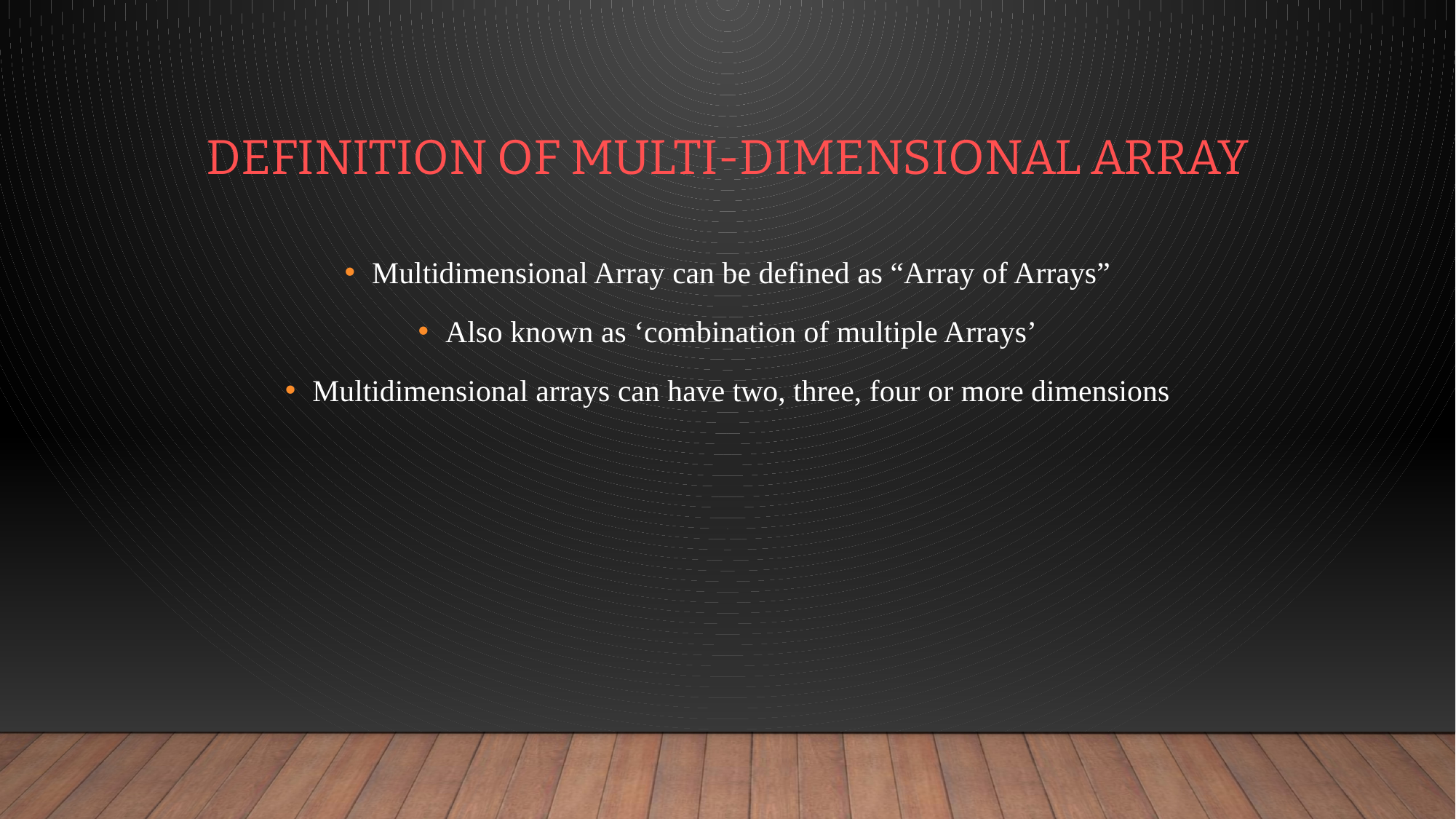

# Definition of Multi-dimensional ARRAY
Multidimensional Array can be defined as “Array of Arrays”
Also known as ‘combination of multiple Arrays’
Multidimensional arrays can have two, three, four or more dimensions